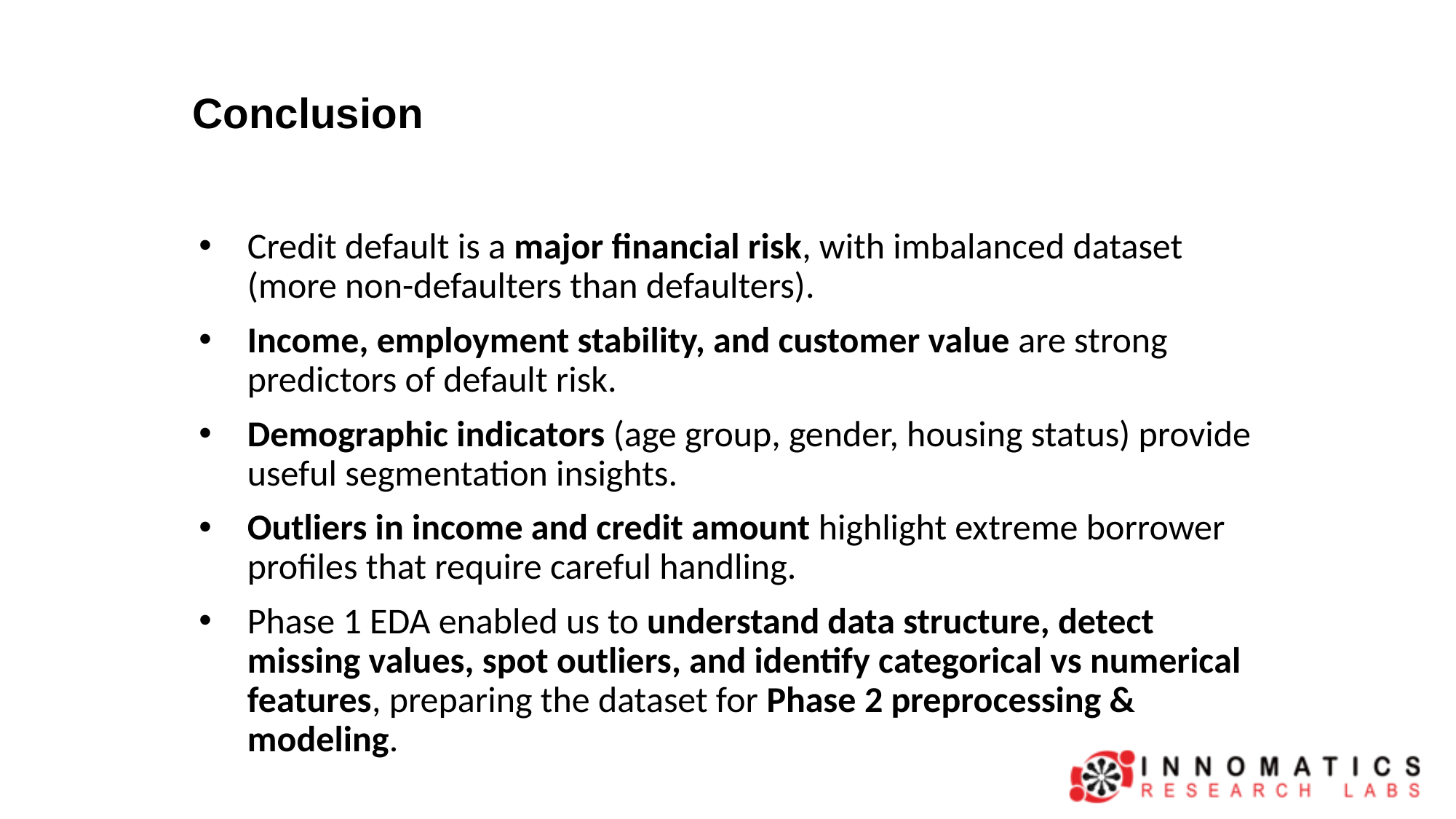

# Conclusion
Credit default is a major financial risk, with imbalanced dataset (more non-defaulters than defaulters).
Income, employment stability, and customer value are strong predictors of default risk.
Demographic indicators (age group, gender, housing status) provide useful segmentation insights.
Outliers in income and credit amount highlight extreme borrower profiles that require careful handling.
Phase 1 EDA enabled us to understand data structure, detect missing values, spot outliers, and identify categorical vs numerical features, preparing the dataset for Phase 2 preprocessing & modeling.